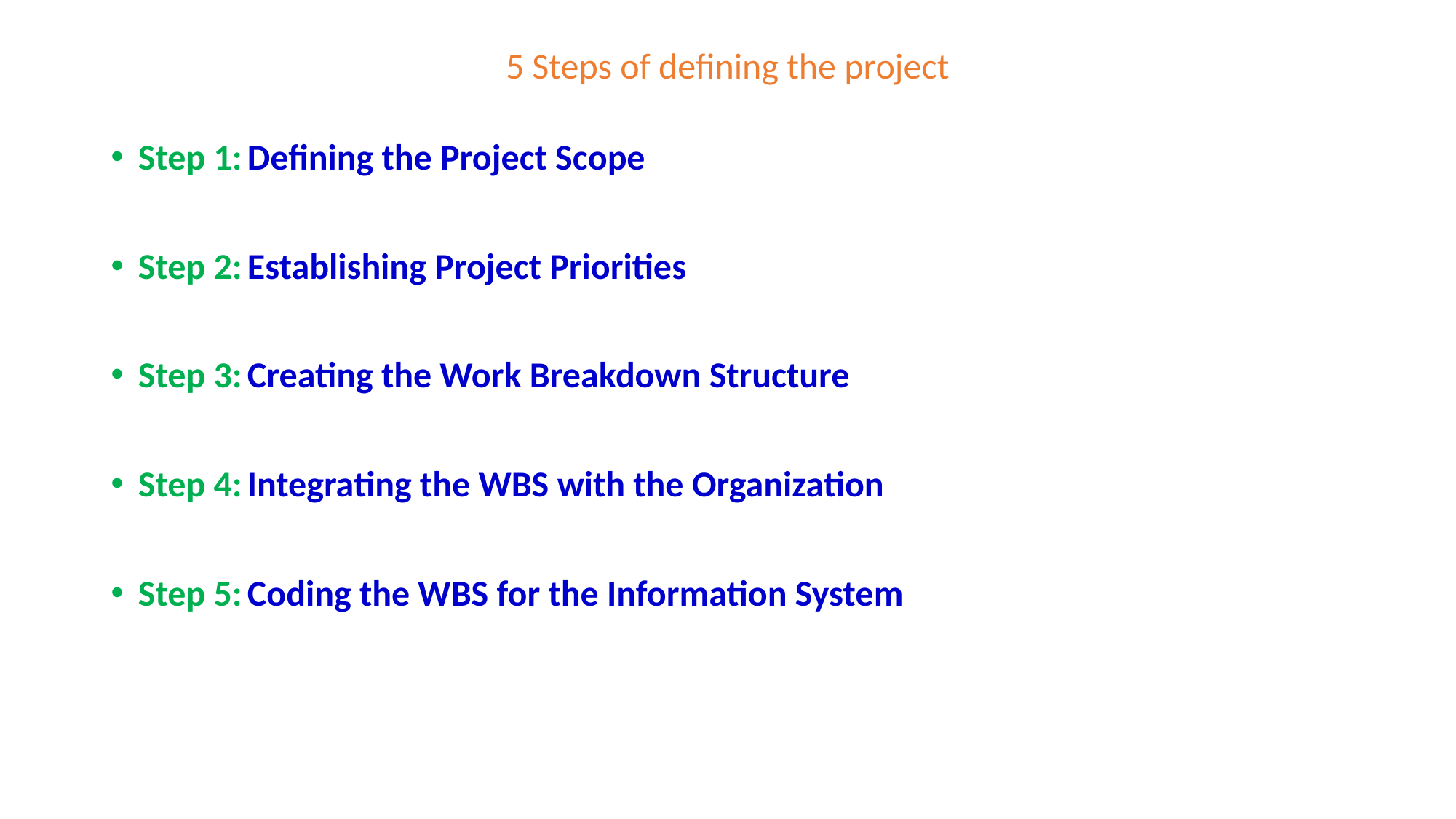

# 5 Steps of defining the project
Step 1:	Defining the Project Scope

Step 2:	Establishing Project Priorities

Step 3:	Creating the Work Breakdown Structure

Step 4:	Integrating the WBS with the Organization

Step 5:	Coding the WBS for the Information System